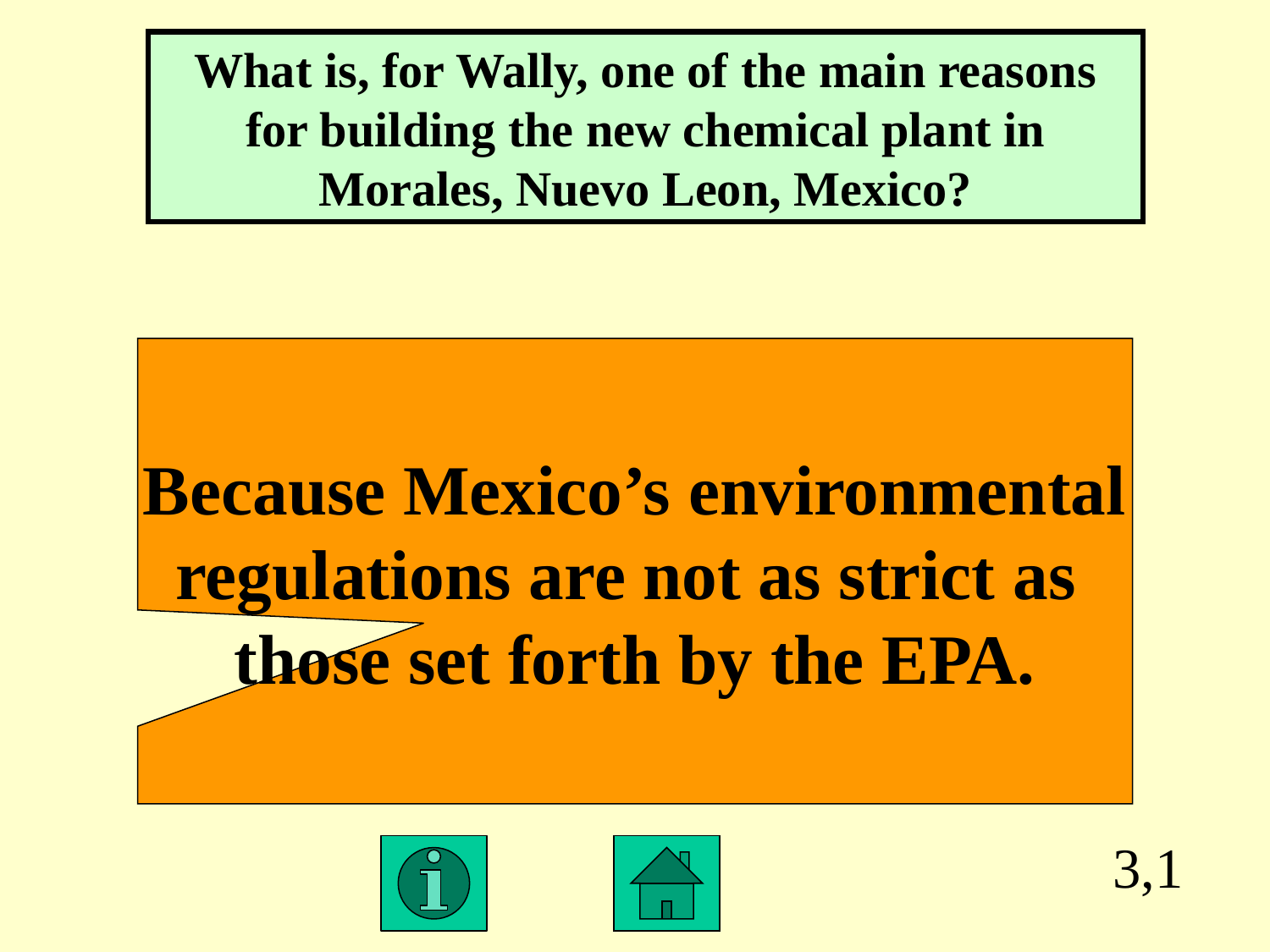

What is, for Wally, one of the main reasons for building the new chemical plant in Morales, Nuevo Leon, Mexico?
Because Mexico’s environmental
regulations are not as strict as
those set forth by the EPA.
3,1